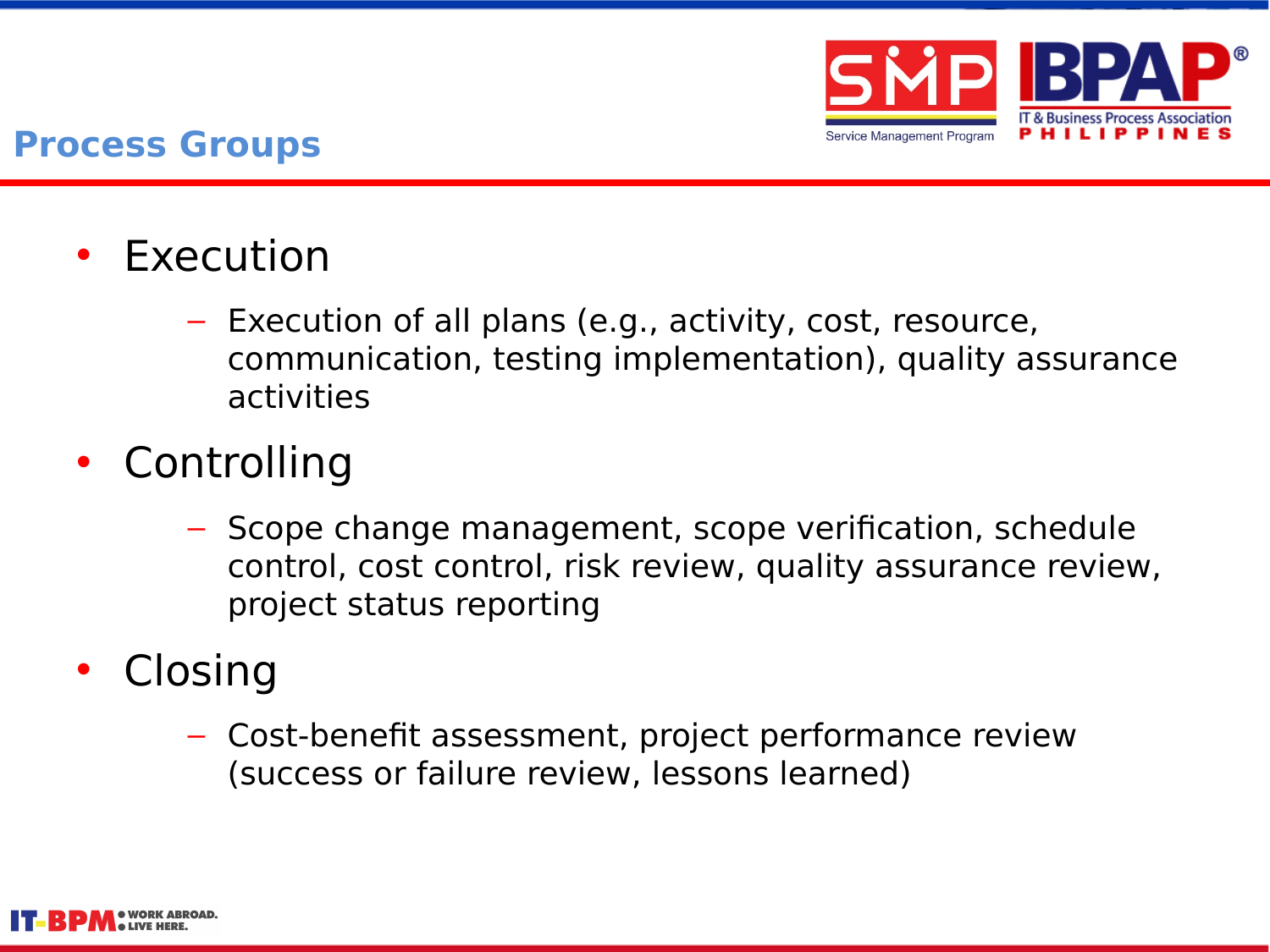

# Process Groups
Execution
Execution of all plans (e.g., activity, cost, resource, communication, testing implementation), quality assurance activities
Controlling
Scope change management, scope verification, schedule control, cost control, risk review, quality assurance review, project status reporting
Closing
Cost-benefit assessment, project performance review (success or failure review, lessons learned)